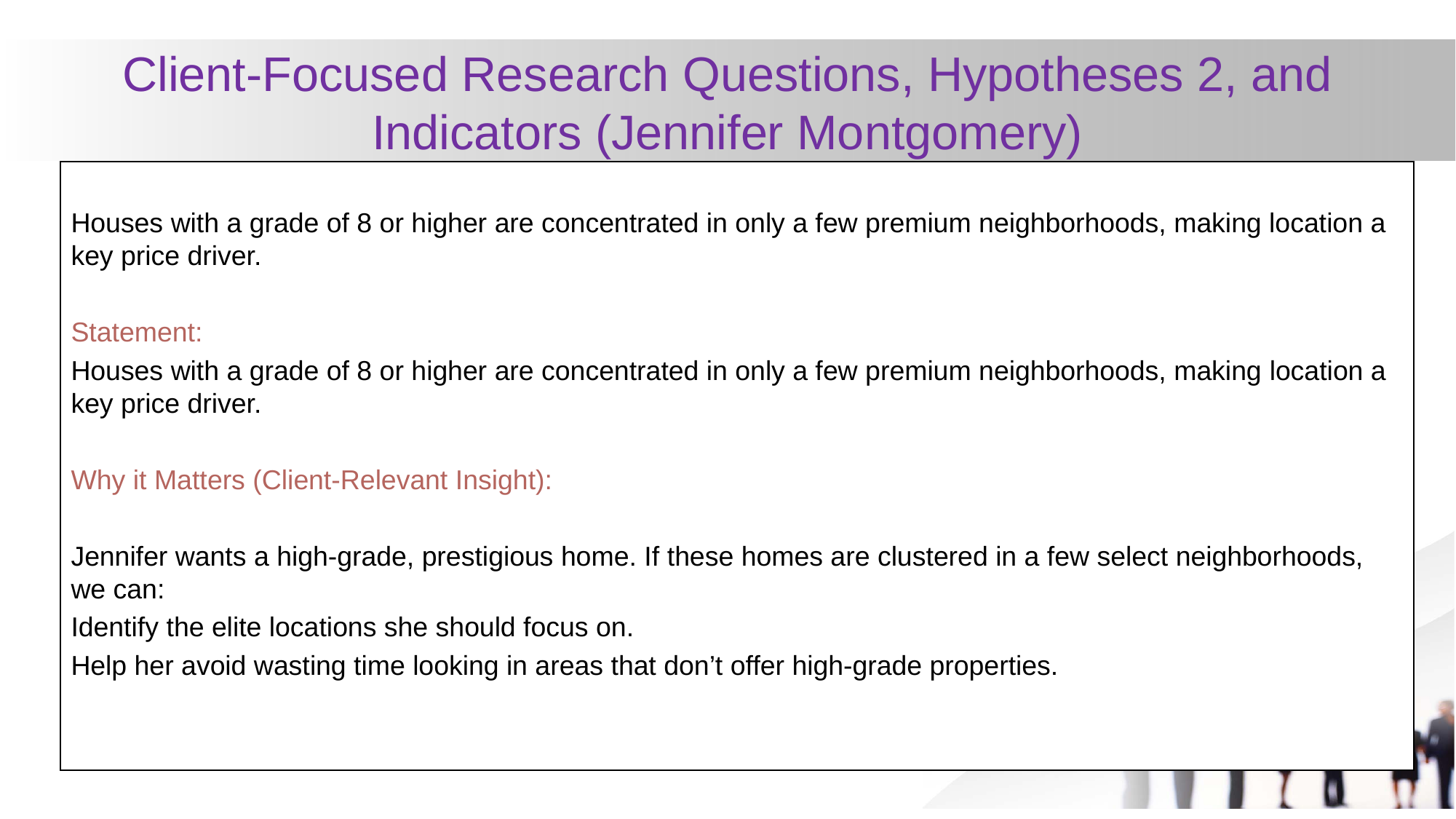

# Client-Focused Research Questions, Hypotheses 2, and Indicators (Jennifer Montgomery)

Houses with a grade of 8 or higher are concentrated in only a few premium neighborhoods, making location a key price driver.

Statement:
Houses with a grade of 8 or higher are concentrated in only a few premium neighborhoods, making location a key price driver.

Why it Matters (Client-Relevant Insight):

Jennifer wants a high-grade, prestigious home. If these homes are clustered in a few select neighborhoods, we can:
Identify the elite locations she should focus on.
Help her avoid wasting time looking in areas that don’t offer high-grade properties.